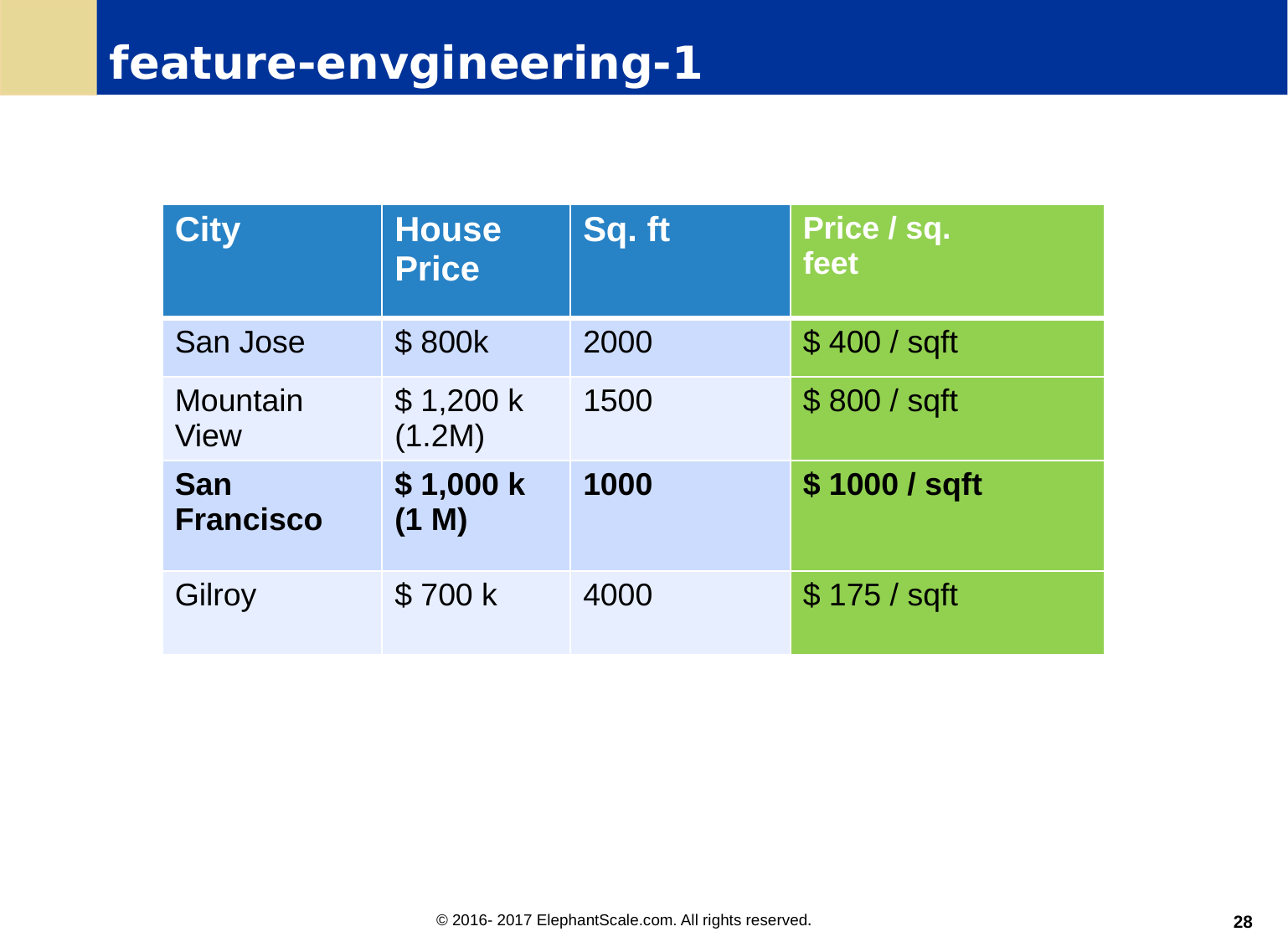

# feature-envgineering-1
| City | House Price | Sq. ft | Price / sq. feet |
| --- | --- | --- | --- |
| San Jose | $ 800k | 2000 | $ 400 / sqft |
| Mountain View | $ 1,200 k (1.2M) | 1500 | $ 800 / sqft |
| San Francisco | $ 1,000 k (1 M) | 1000 | $ 1000 / sqft |
| Gilroy | $ 700 k | 4000 | $ 175 / sqft |
28